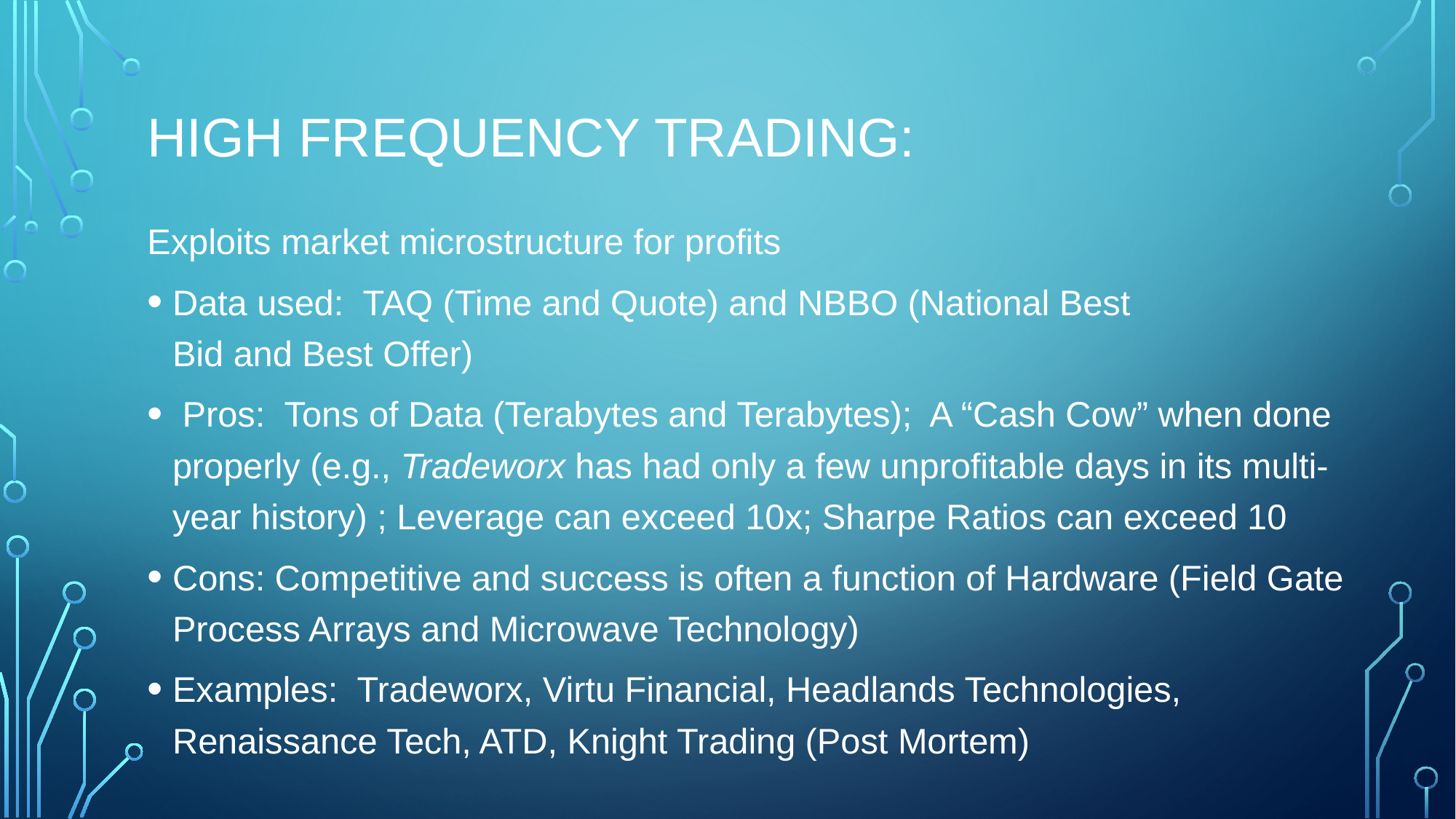

# High Frequency Trading:
Exploits market microstructure for profits
Data used:  TAQ (Time and Quote) and NBBO (National Best                      Bid and Best Offer)
 Pros:  Tons of Data (Terabytes and Terabytes);  A “Cash Cow” when done properly (e.g., Tradeworx has had only a few unprofitable days in its multi-year history) ; Leverage can exceed 10x; Sharpe Ratios can exceed 10
Cons: Competitive and success is often a function of Hardware (Field Gate Process Arrays and Microwave Technology)
Examples:  Tradeworx, Virtu Financial, Headlands Technologies, Renaissance Tech, ATD, Knight Trading (Post Mortem)